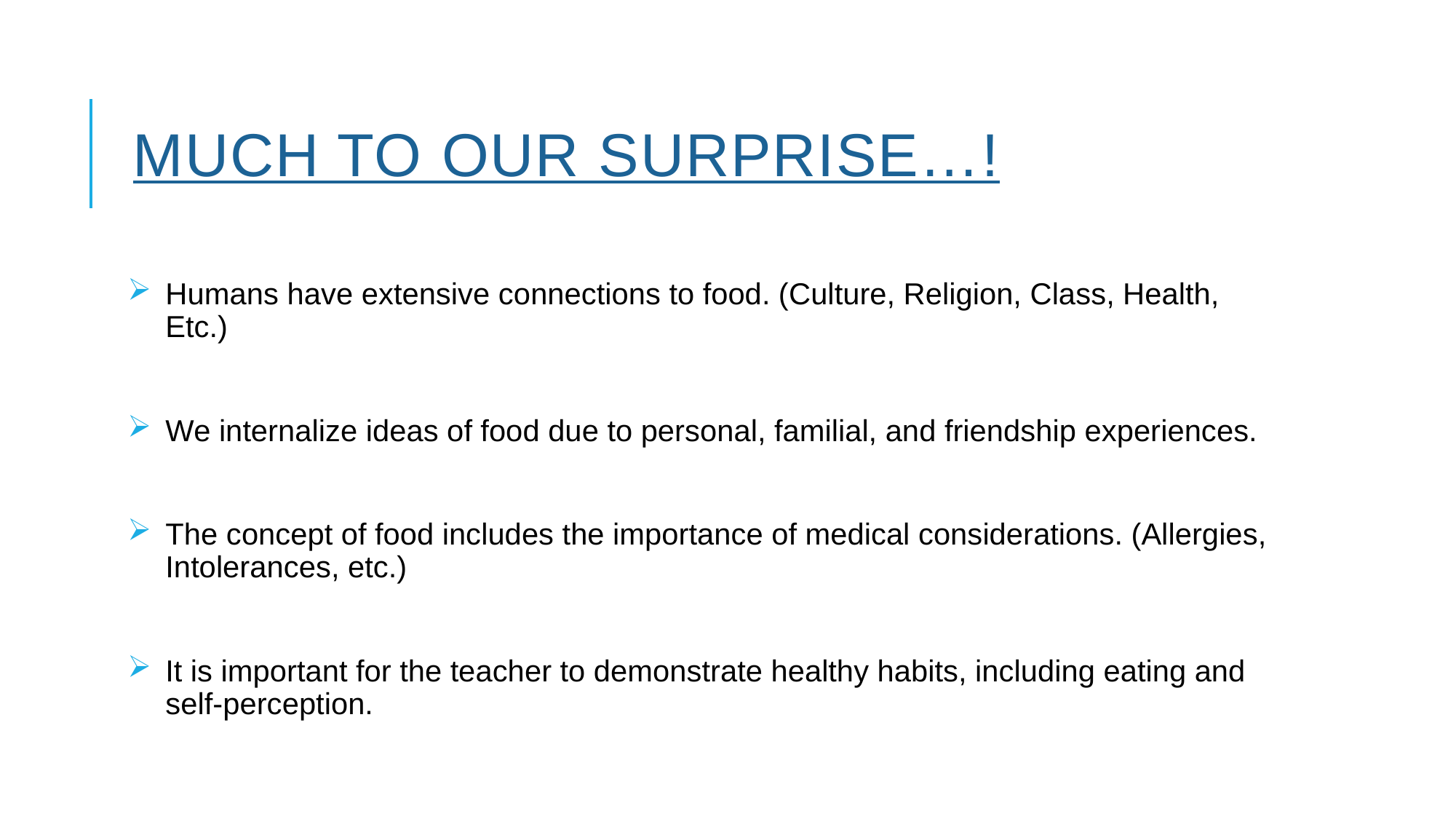

# Much to Our Surprise…!
Humans have extensive connections to food. (Culture, Religion, Class, Health, Etc.)

We internalize ideas of food due to personal, familial, and friendship experiences.

The concept of food includes the importance of medical considerations. (Allergies, Intolerances, etc.)

It is important for the teacher to demonstrate healthy habits, including eating and self-perception.